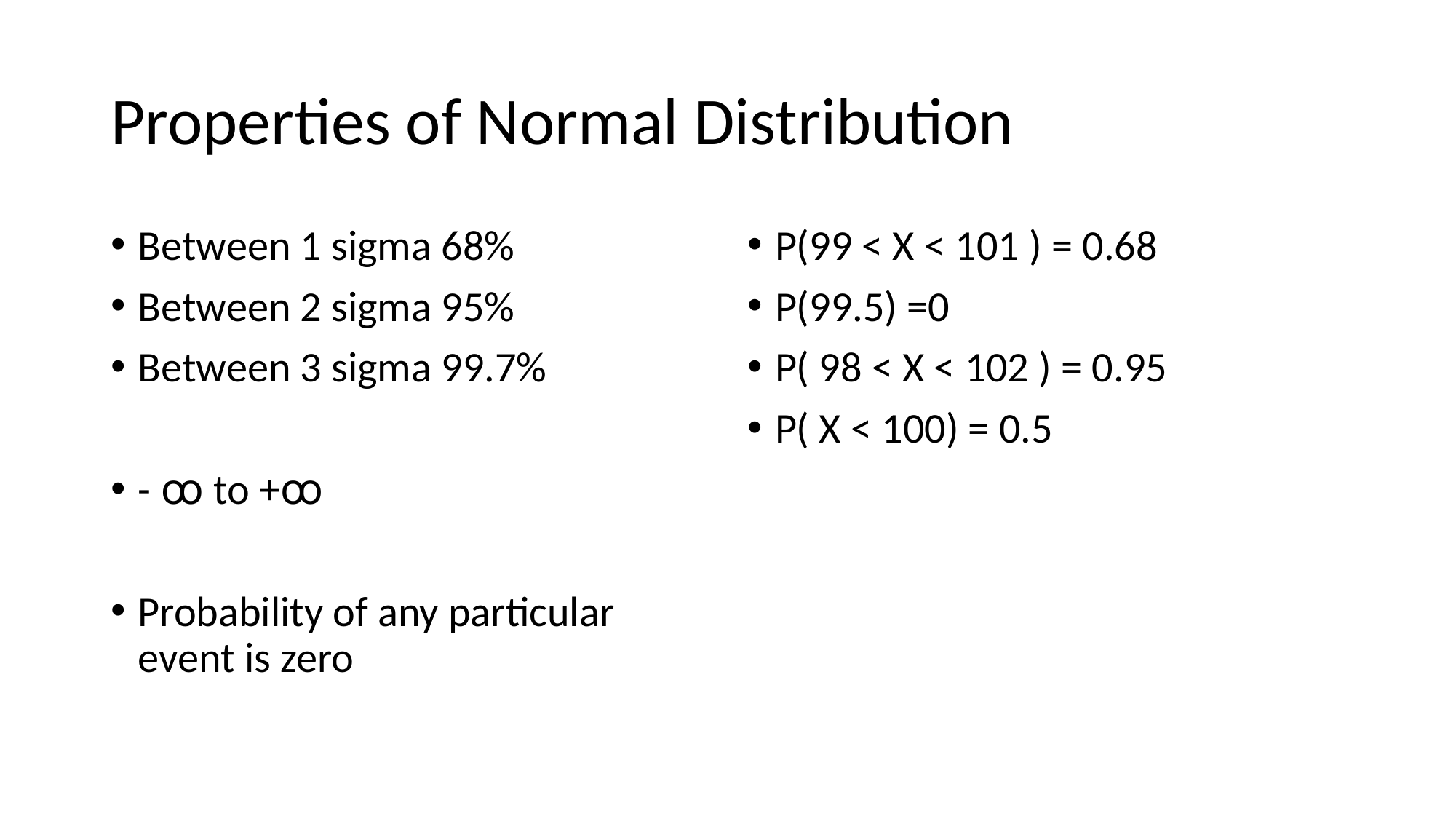

# Properties of Normal Distribution
Between 1 sigma 68%
Between 2 sigma 95%
Between 3 sigma 99.7%

- ꚙ to +ꚙ

Probability of any particular event is zero

P(99 < X < 101 ) = 0.68
P(99.5) =0
P( 98 < X < 102 ) = 0.95
P( X < 100) = 0.5